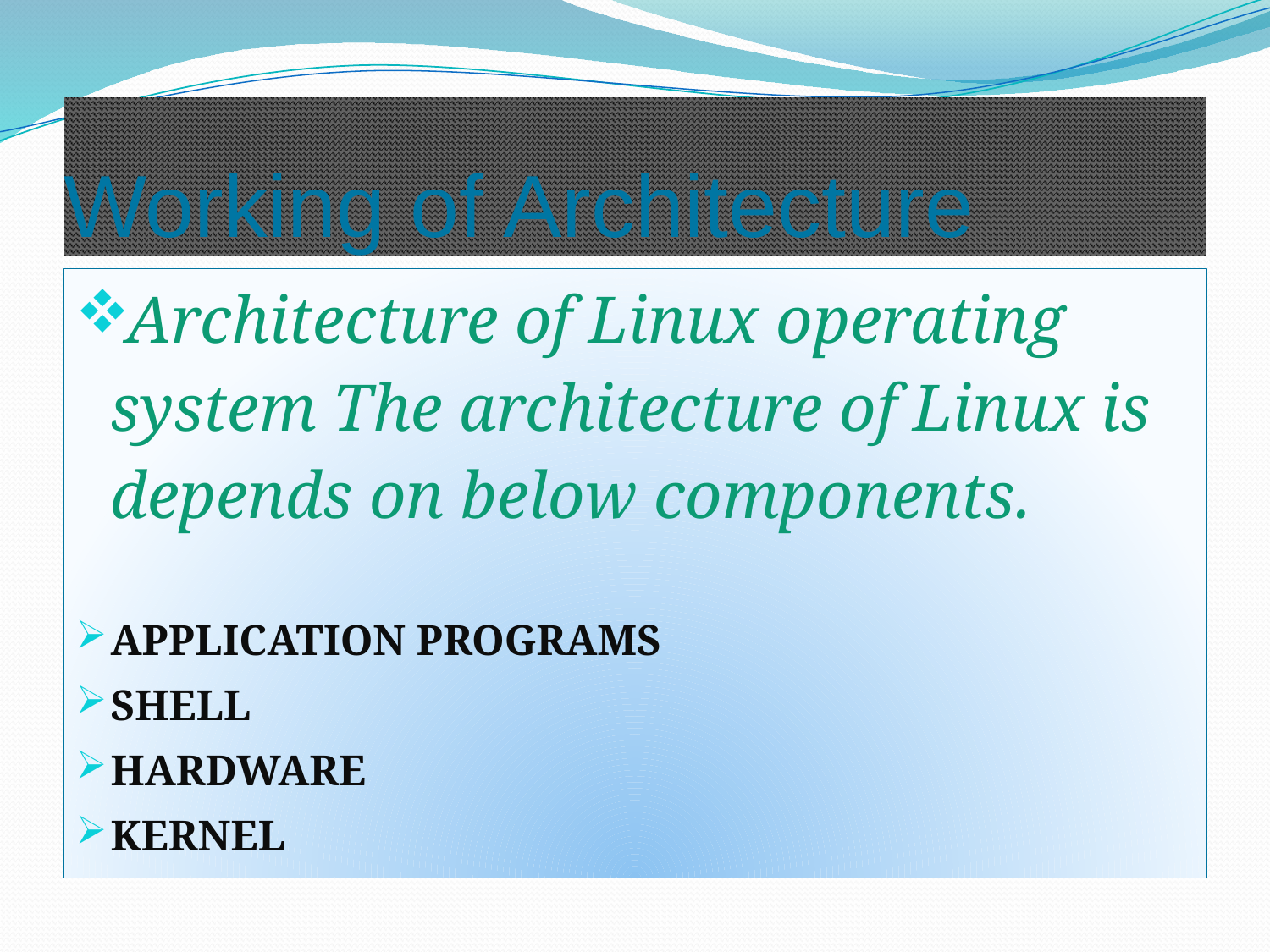

# Working of Architecture
Architecture of Linux operating system The architecture of Linux is depends on below components.

APPLICATION PROGRAMS
SHELL
HARDWARE
KERNEL